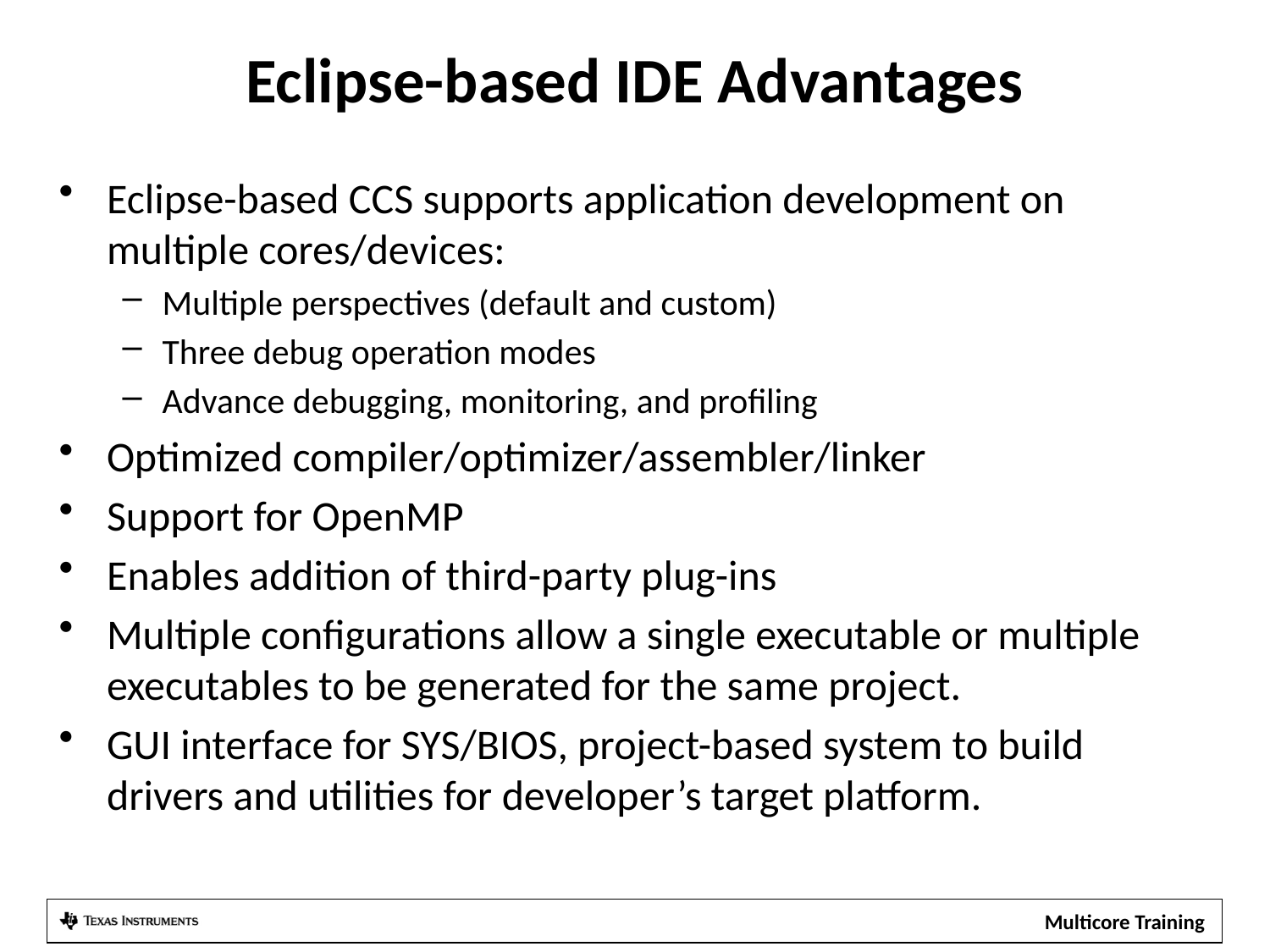

# Eclipse-based IDE Advantages
Eclipse-based CCS supports application development on multiple cores/devices:
Multiple perspectives (default and custom)
Three debug operation modes
Advance debugging, monitoring, and profiling
Optimized compiler/optimizer/assembler/linker
Support for OpenMP
Enables addition of third-party plug-ins
Multiple configurations allow a single executable or multiple executables to be generated for the same project.
GUI interface for SYS/BIOS, project-based system to build drivers and utilities for developer’s target platform.